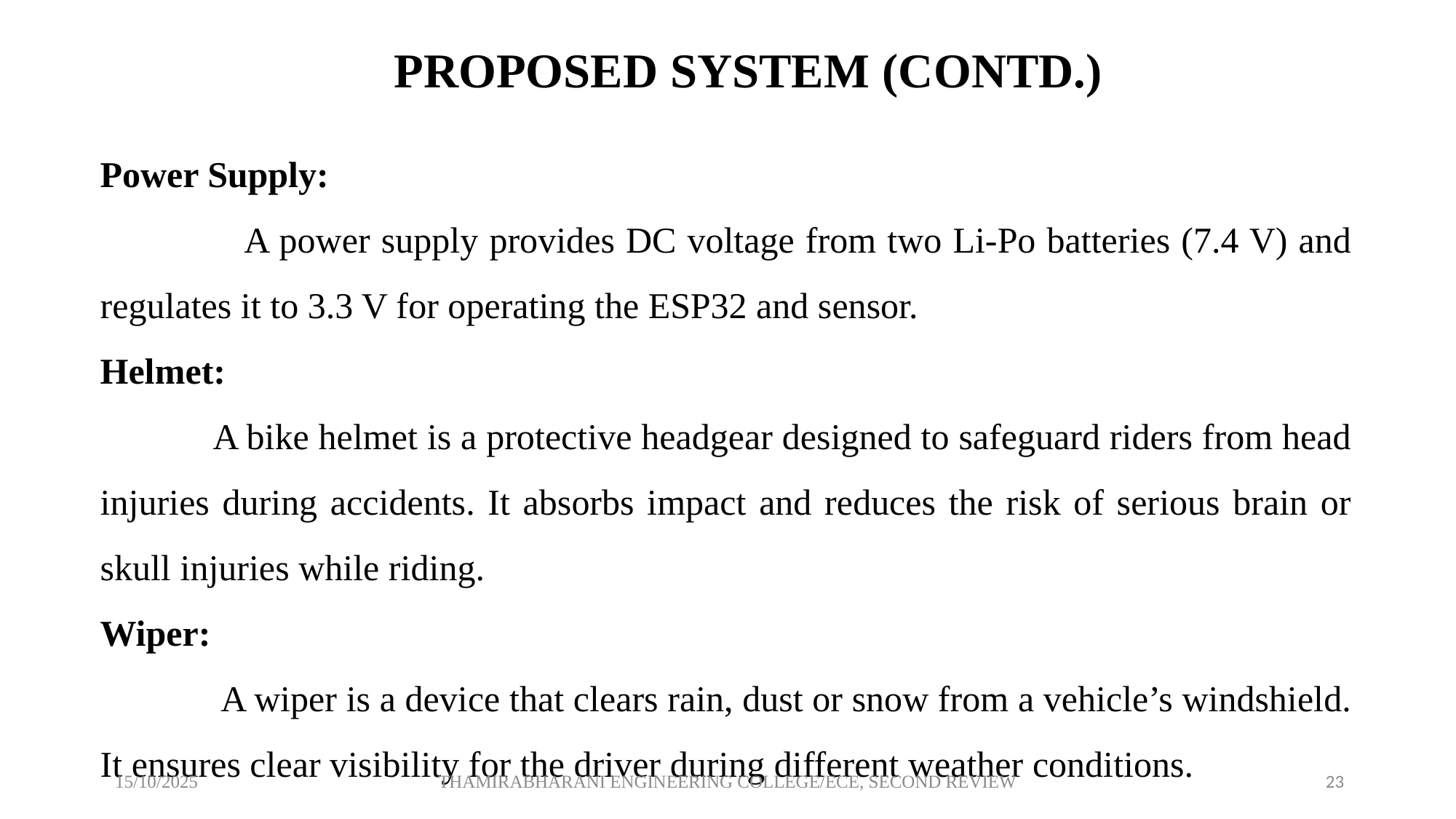

PROPOSED SYSTEM (CONTD.)
Power Supply:
             A power supply provides DC voltage from two Li-Po batteries (7.4 V) and regulates it to 3.3 V for operating the ESP32 and sensor.
Helmet:
            A bike helmet is a protective headgear designed to safeguard riders from head injuries during accidents. It absorbs impact and reduces the risk of serious brain or skull injuries while riding.
Wiper:
             A wiper is a device that clears rain, dust or snow from a vehicle’s windshield. It ensures clear visibility for the driver during different weather conditions.

THAMIRABHARANI ENGINEERING COLLEGE/ECE, SECOND REVIEW
 15/10/2025
23